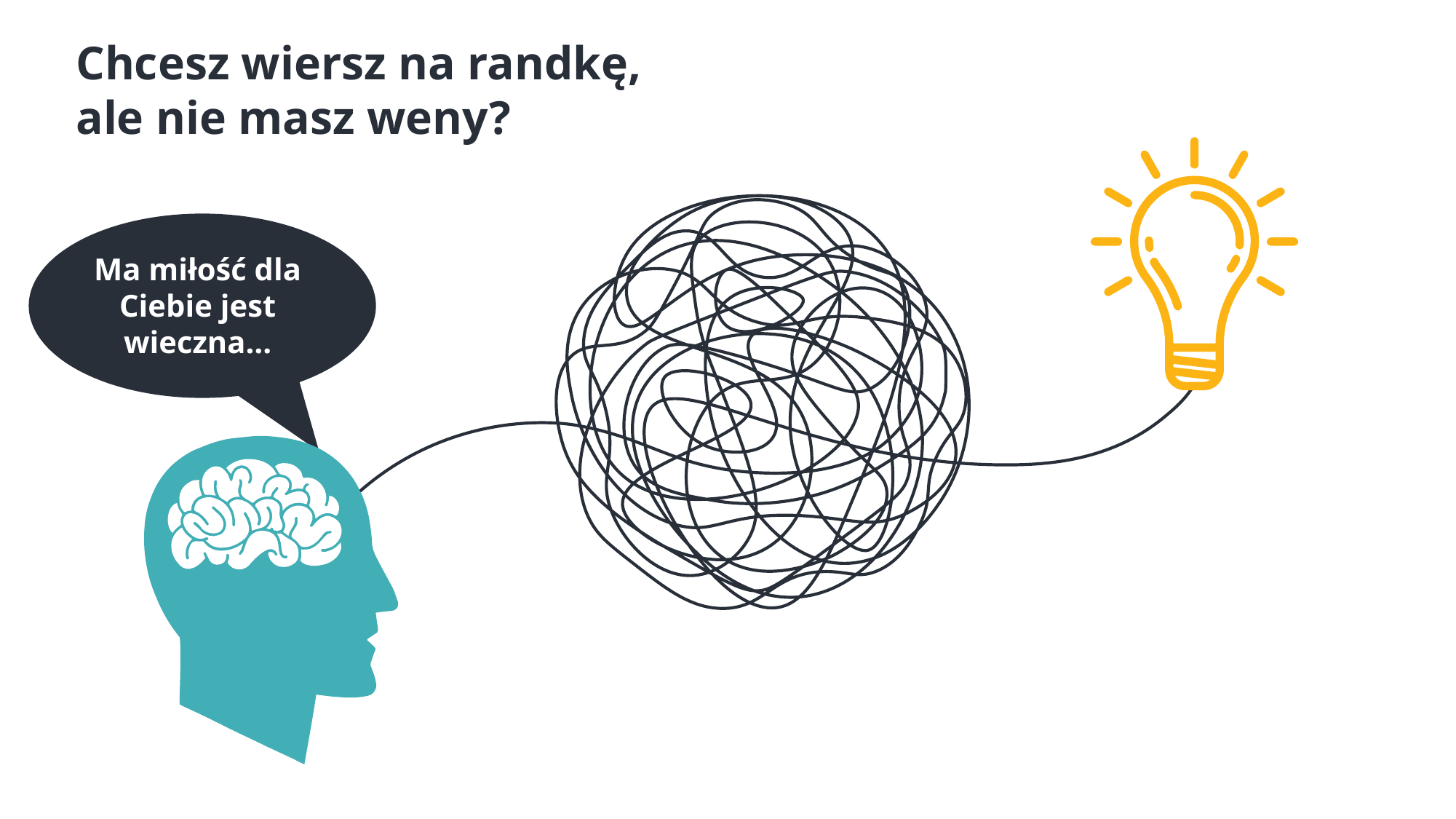

Chcesz wiersz na randkę, ale nie masz weny?

Ma miłość dla Ciebie jest wieczna…